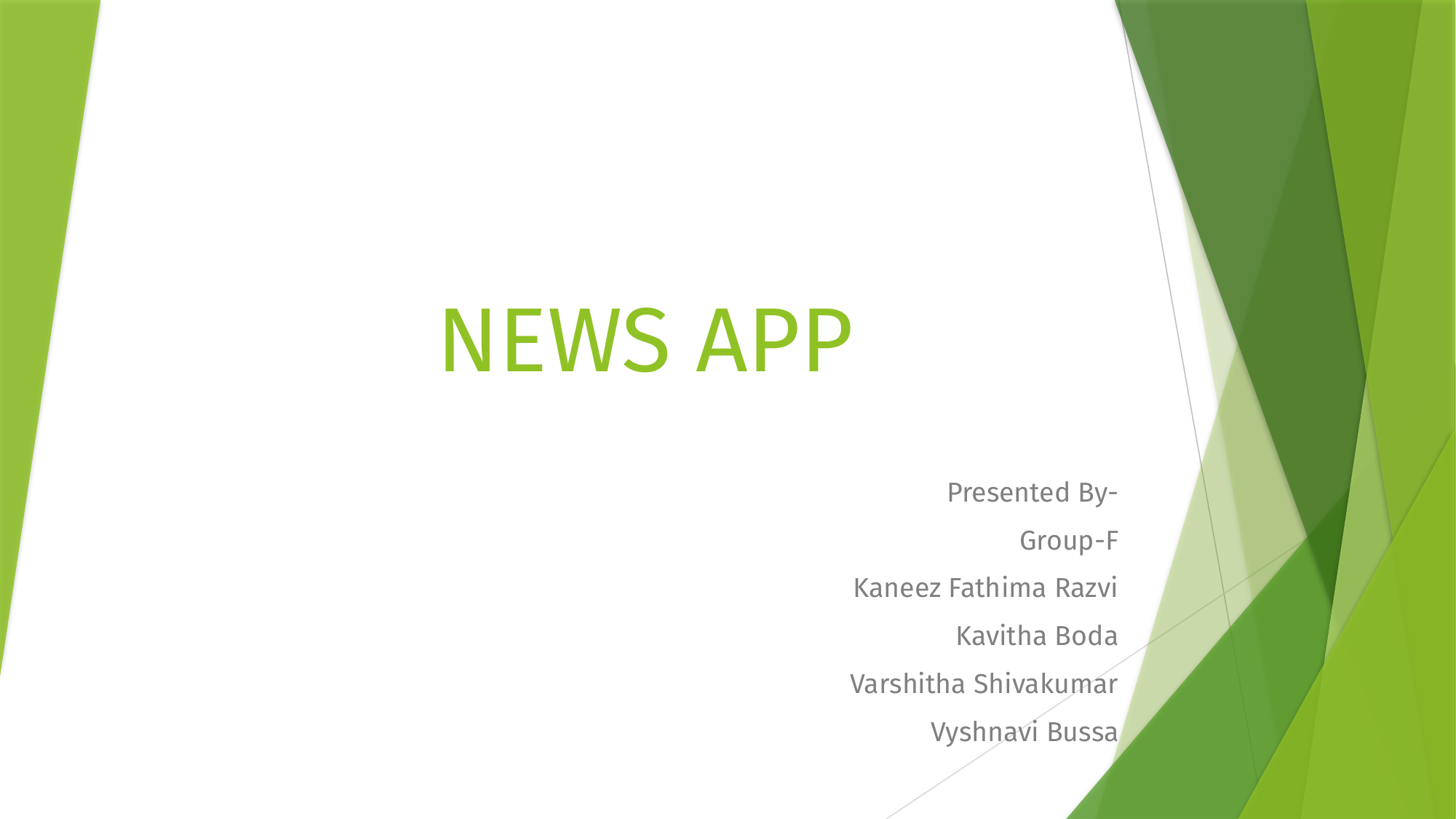

# NEWS APP
Presented By-
Group-F
Kaneez Fathima Razvi
Kavitha Boda
Varshitha Shivakumar
Vyshnavi Bussa